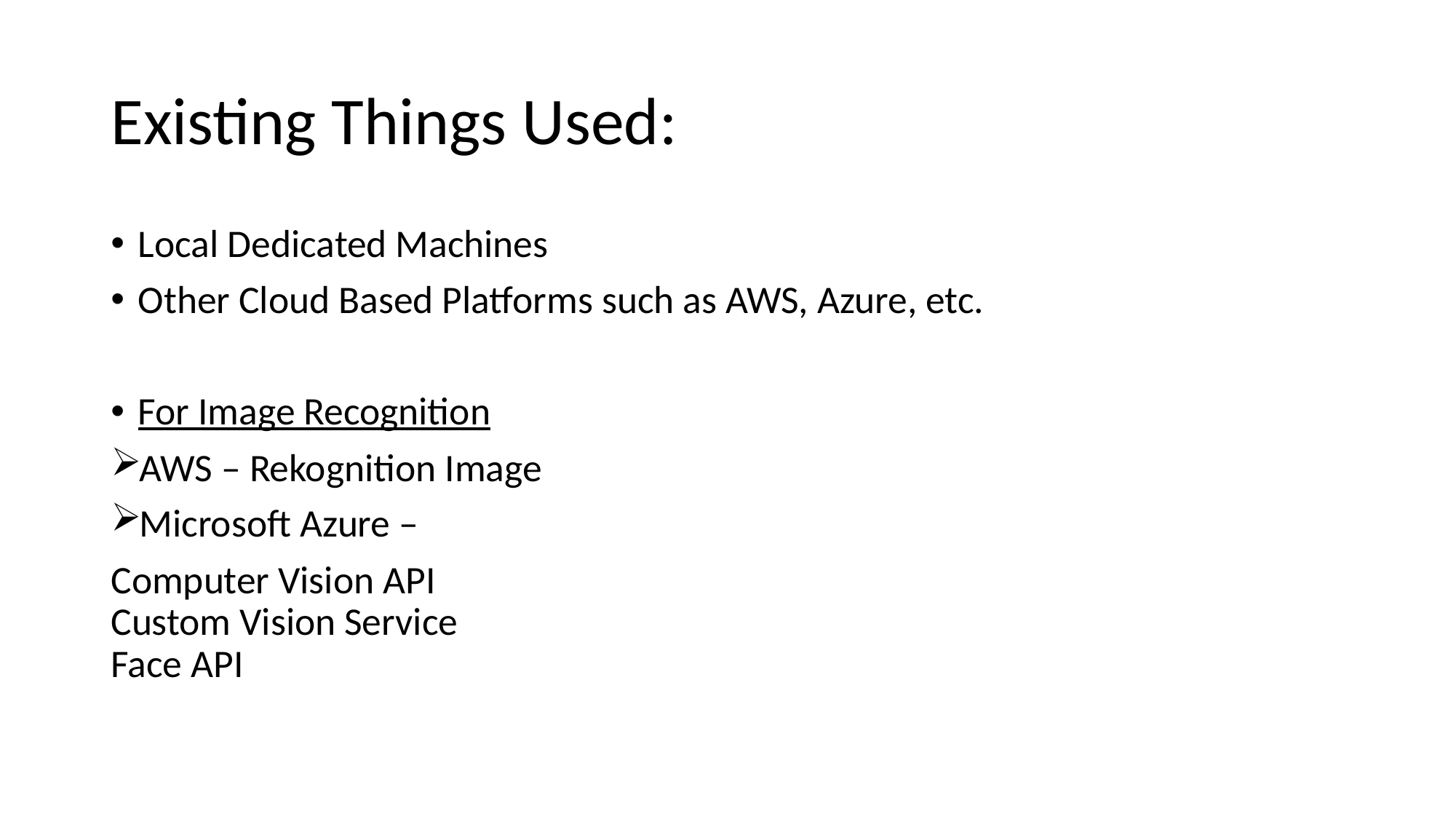

# Existing Things Used:
Local Dedicated Machines
Other Cloud Based Platforms such as AWS, Azure, etc.

For Image Recognition
AWS – Rekognition Image
Microsoft Azure –
Computer Vision API
Custom Vision Service
Face API